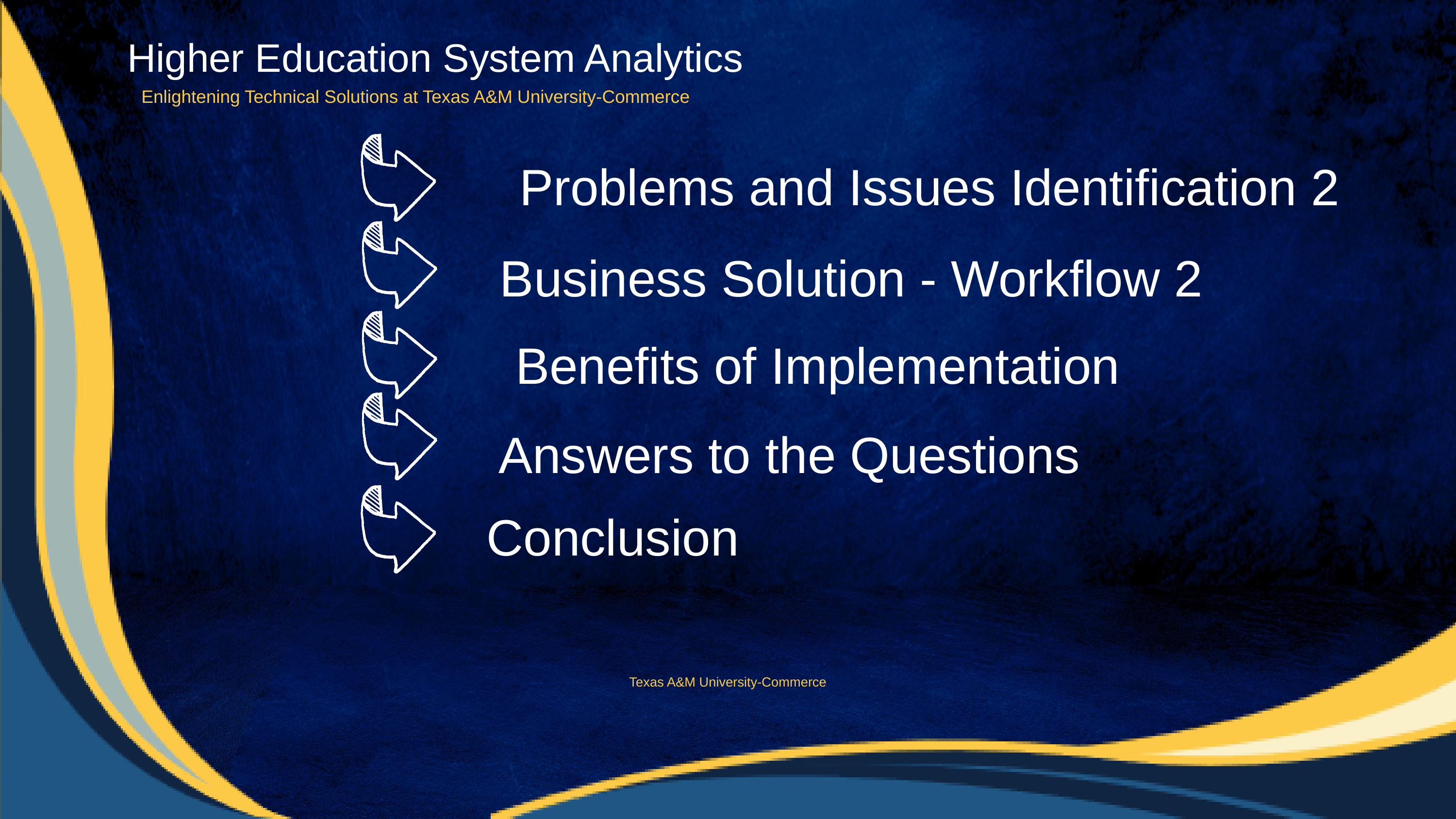

Higher Education System Analytics

Enlightening Technical Solutions at Texas A&M University-Commerce

       Problems and Issues Identification 2

Business Solution - Workflow 2

Benefits of Implementation

Answers to the Questions

Conclusion

Texas A&M University-Commerce